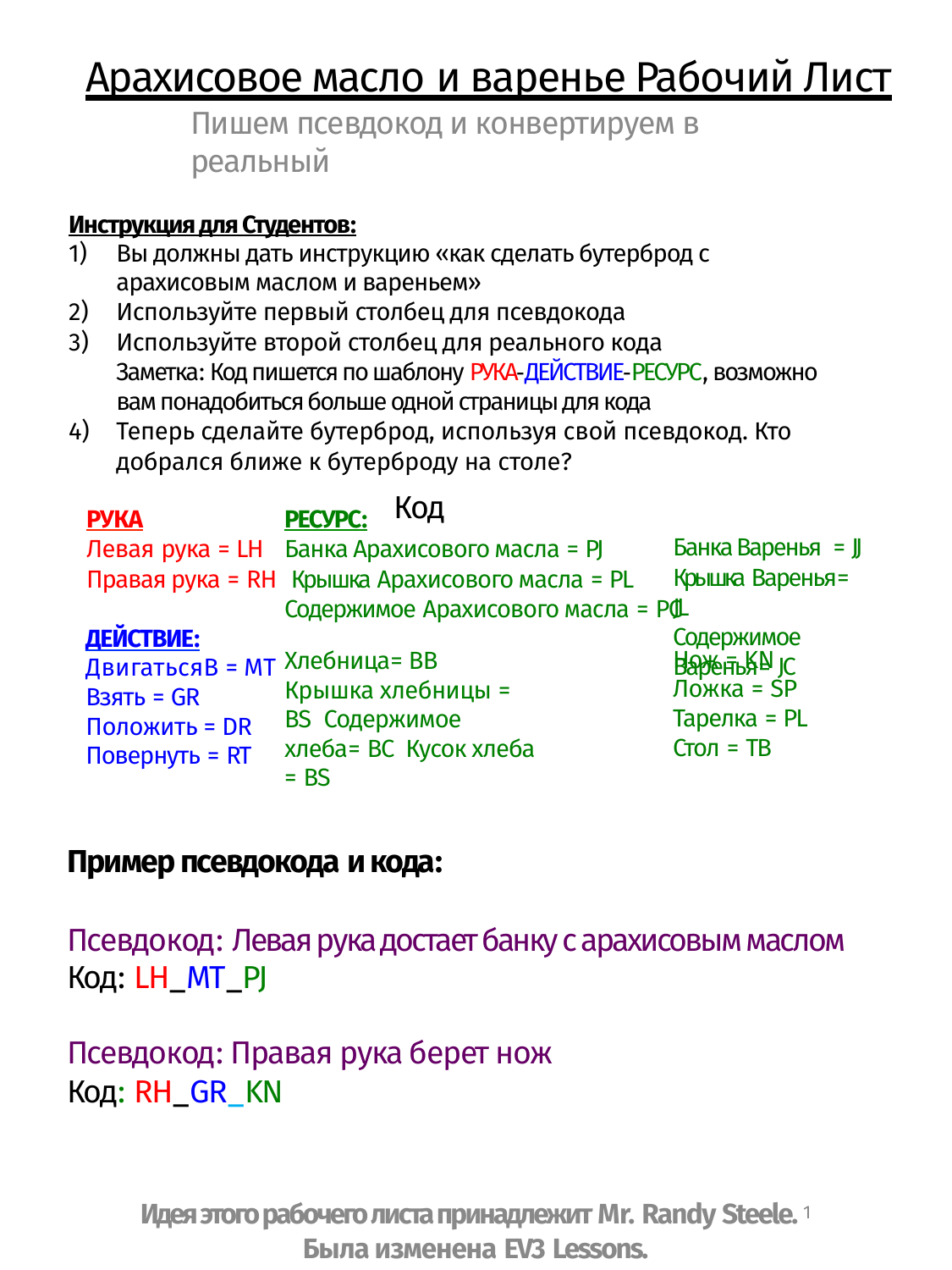

# Арахисовое масло и варенье Рабочий Лист
Пишем псевдокод и конвертируем в реальный
Инструкция для Студентов:
Вы должны дать инструкцию «как сделать бутерброд с арахисовым маслом и вареньем»
Используйте первый столбец для псевдокода
Используйте второй столбец для реального кода
Заметка: Код пишется по шаблону РУКА­‐ДЕЙСТВИЕ­‐РЕСУРС, возможно  вам понадобиться больше одной страницы для кода
Теперь сделайте бутерброд, используя свой псевдокод. Кто добрался ближе к бутерброду на столе?
Код
РУКА
Левая рука = LH  Правая рука = RH
РЕСУРС:
Банка Арахисового масла = PJ
 Крышка Арахисового масла = PL  Содержимое Арахисового масла = PC
Банка Варенья  = JJ
Крышка  Варенья= JL
Содержимое Варенья= JC
ДЕЙСТВИЕ:
ДвигатьсяВ = MT  Взять = GR
Положить = DR  Повернуть = RT
Нож = KN  Ложка = SP  Тарелка = PL  Стол = TB
Хлебница= BB
Крышка хлебницы = BS  Содержимое хлеба= BC  Кусок хлеба = BS
Пример псевдокода и кода:

Псевдокод: Левая рука достает банку с арахисовым маслом
Код: LH_MT_PJ

Псевдокод: Правая рука берет нож
Код: RH_GR_KN
Идея этого рабочего листа принадлежит Mr. Randy Steele. 1
Была изменена EV3 Lessons.